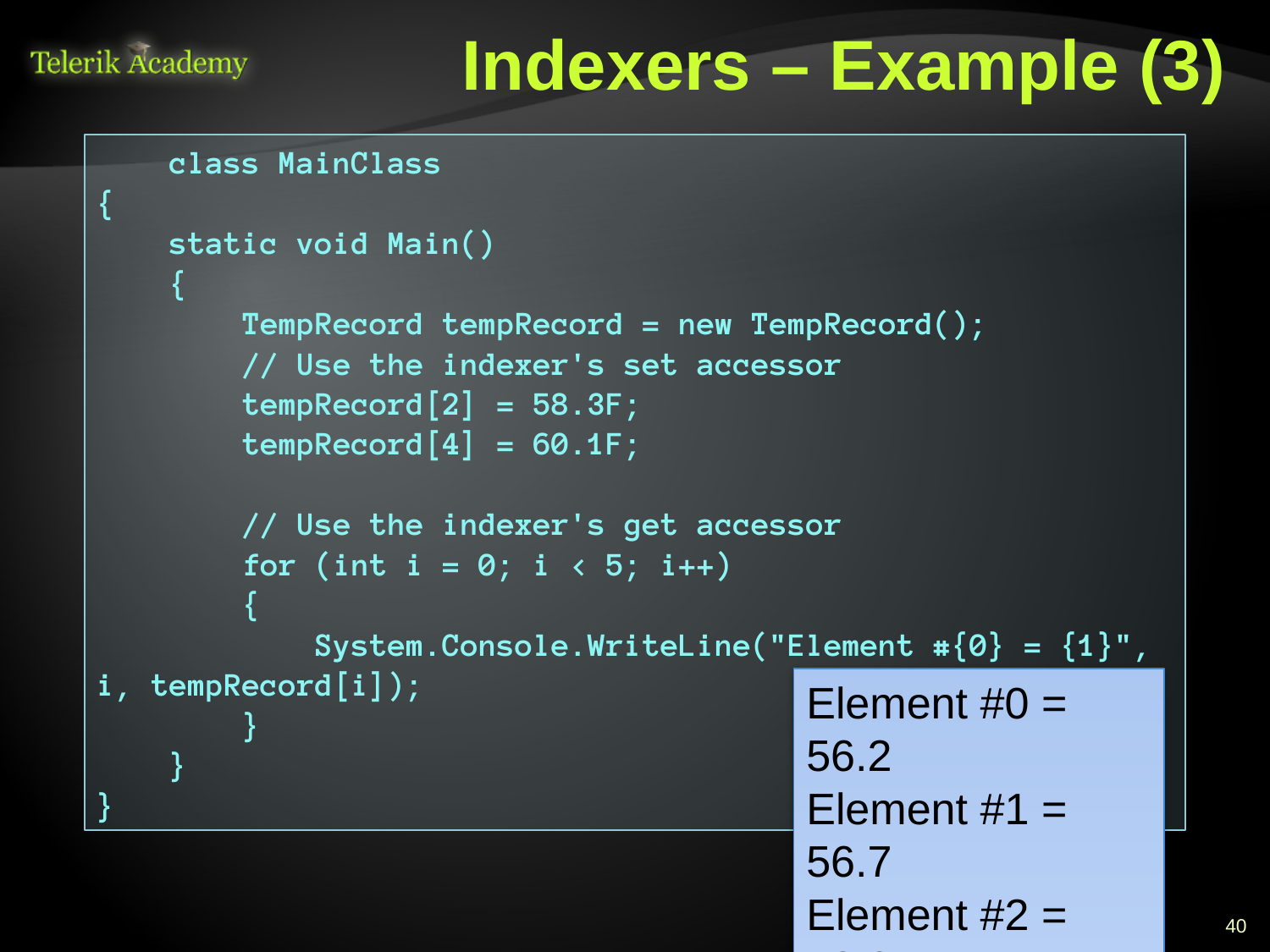

# Indexers – Example (3)
    class MainClass
{
    static void Main()
    {
        TempRecord tempRecord = new TempRecord();
        // Use the indexer's set accessor
        tempRecord[2] = 58.3F;
        tempRecord[4] = 60.1F;

        // Use the indexer's get accessor
        for (int i = 0; i < 5; i++)
        {
            System.Console.WriteLine("Element #{0} = {1}", i, tempRecord[i]);
        }
    }
}
Element #0 = 56.2
Element #1 = 56.7
Element #2 = 58.3
Element #3 = 58.3
Element #4 = 60.1
40